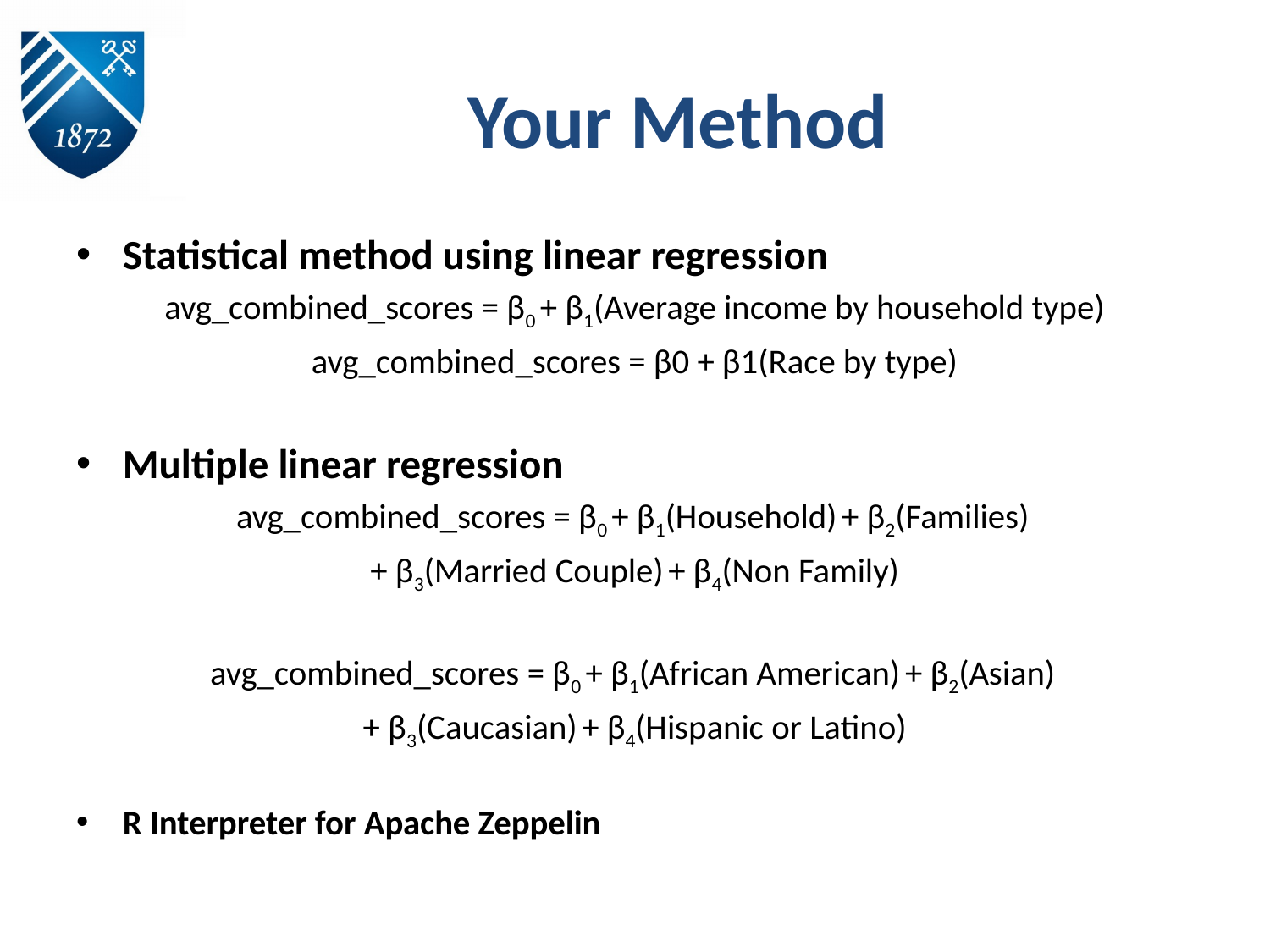

# Your Method
Statistical method using linear regression
avg_combined_scores = β0 + β1(Average income by household type)
avg_combined_scores = β0 + β1(Race by type)

Multiple linear regression
avg_combined_scores = β0 + β1(Household) + β2(Families)
+ β3(Married Couple) + β4(Non Family)

avg_combined_scores = β0 + β1(African American) + β2(Asian)
+ β3(Caucasian) + β4(Hispanic or Latino)
R Interpreter for Apache Zeppelin